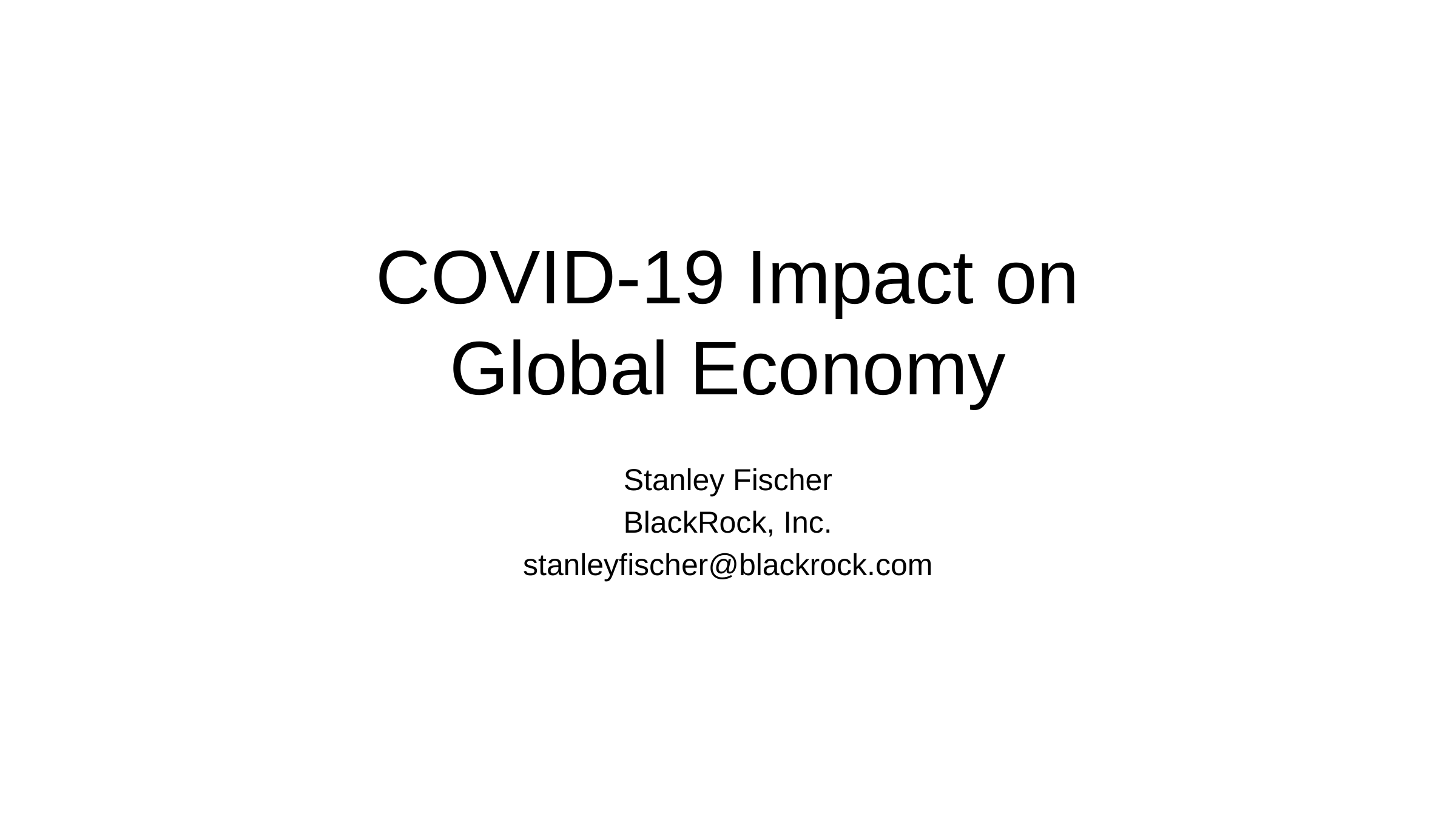

# COVID-19 Impact on Global Economy
Stanley Fischer
BlackRock, Inc.
stanleyfischer@blackrock.com